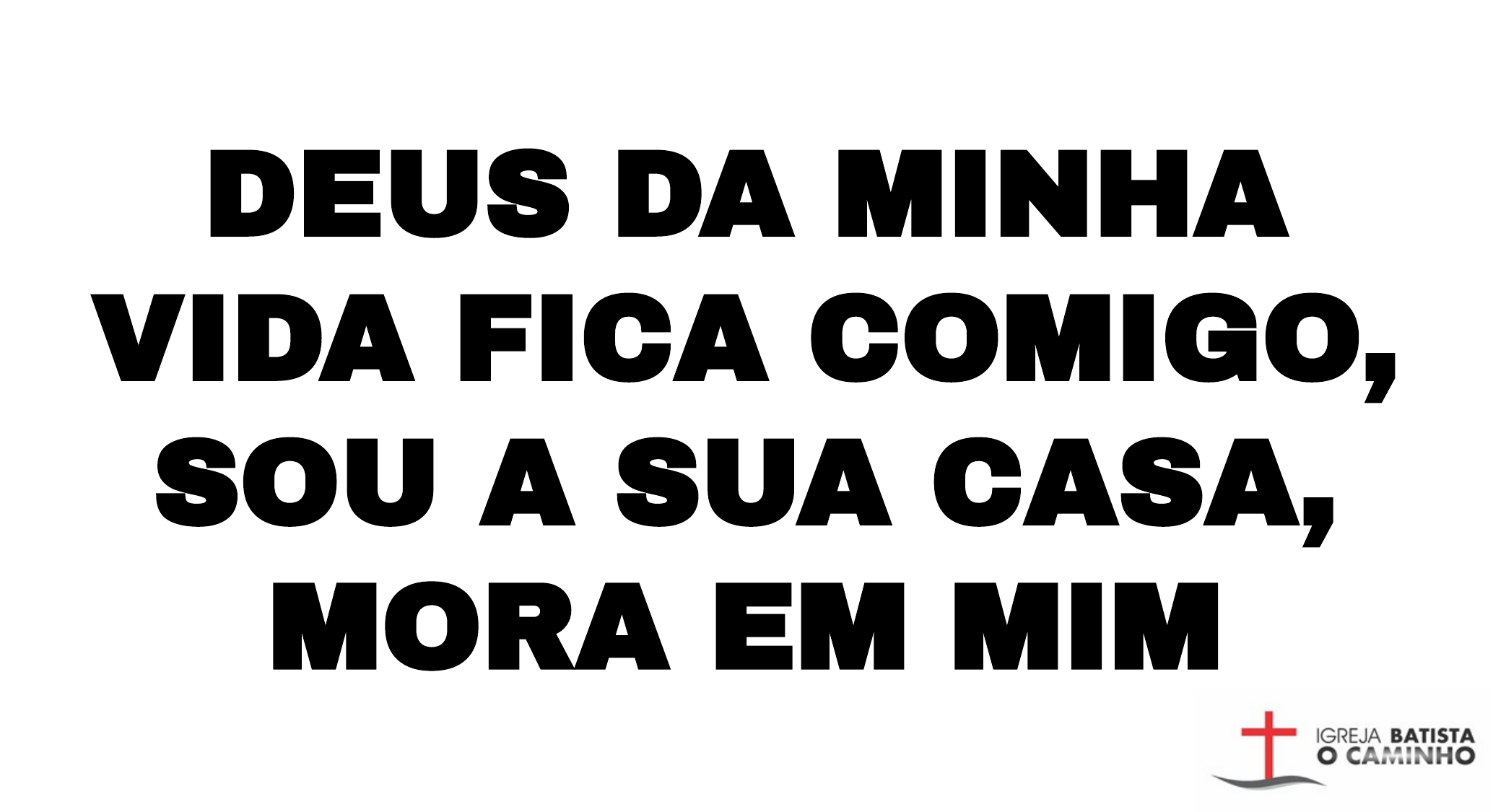

DEUS DA MINHA VIDA FICA COMIGO, SOU A SUA CASA, MORA EM MIM